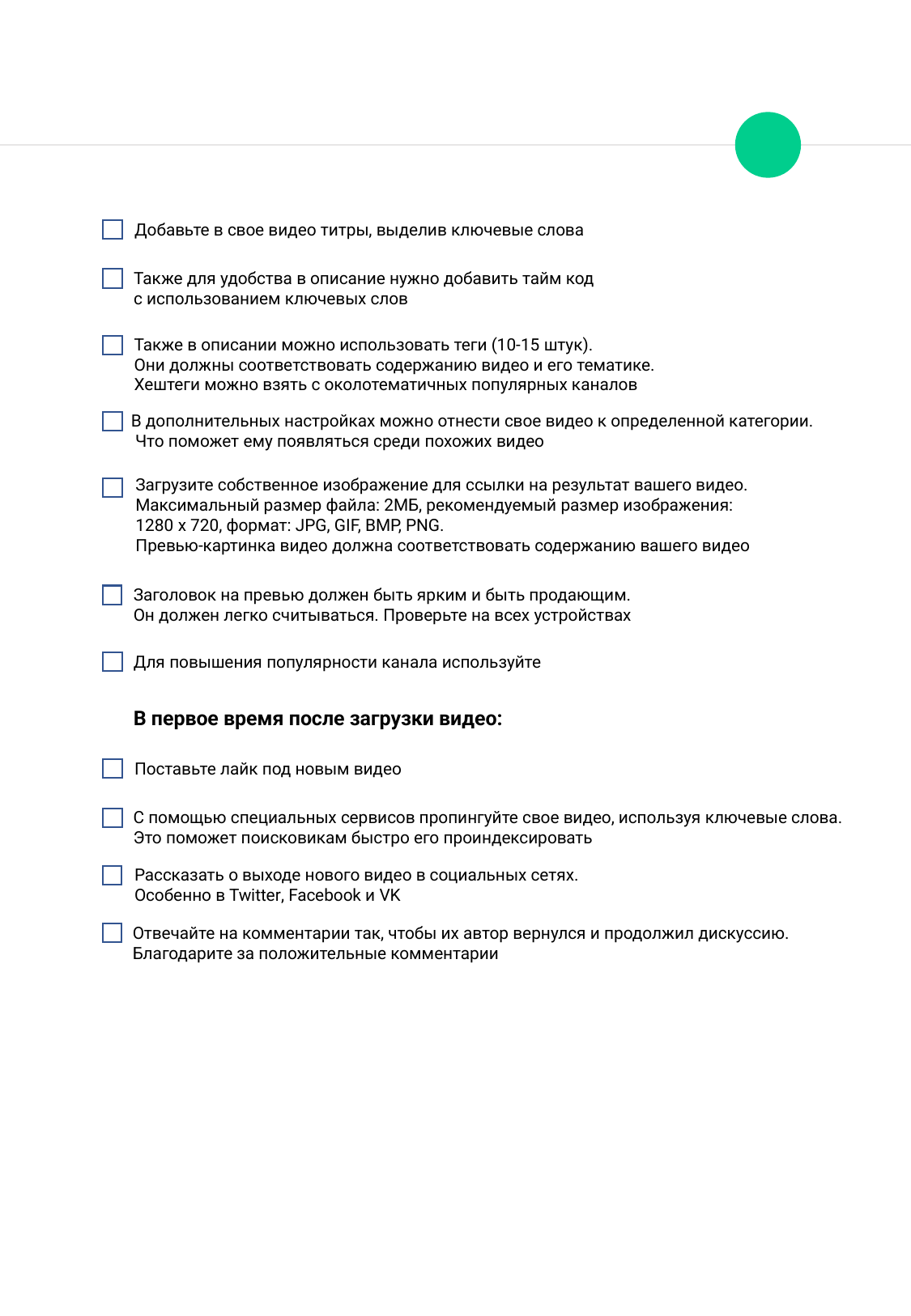

Добавьте в свое видео титры, выделив ключевые слова

Также для удобства в описание нужно добавить тайм код
с использованием ключевых слов

Также в описании можно использовать теги (10-15 штук).
Они должны соответствовать содержанию видео и его тематике.
Хештеги можно взять с околотематичных популярных каналов

В дополнительных настройках можно отнести свое видео к определенной категории.
 Что поможет ему появляться среди похожих видео

Загрузите собственное изображение для ссылки на результат вашего видео.
Максимальный размер файла: 2МБ, рекомендуемый размер изображения:
1280 x 720, формат: JPG, GIF, BMP, PNG.
Превью-картинка видео должна соответствовать содержанию вашего видео

Заголовок на превью должен быть ярким и быть продающим.
Он должен легко считываться. Проверьте на всех устройствах

Для повышения популярности канала используйте

В первое время после загрузки видео:
Поставьте лайк под новым видео

С помощью специальных сервисов пропингуйте свое видео, используя ключевые слова.
Это поможет поисковикам быстро его проиндексировать

Рассказать о выходе нового видео в социальных сетях.
Особенно в Twitter, Facebook и VK

Отвечайте на комментарии так, чтобы их автор вернулся и продолжил дискуссию.
Благодарите за положительные комментарии